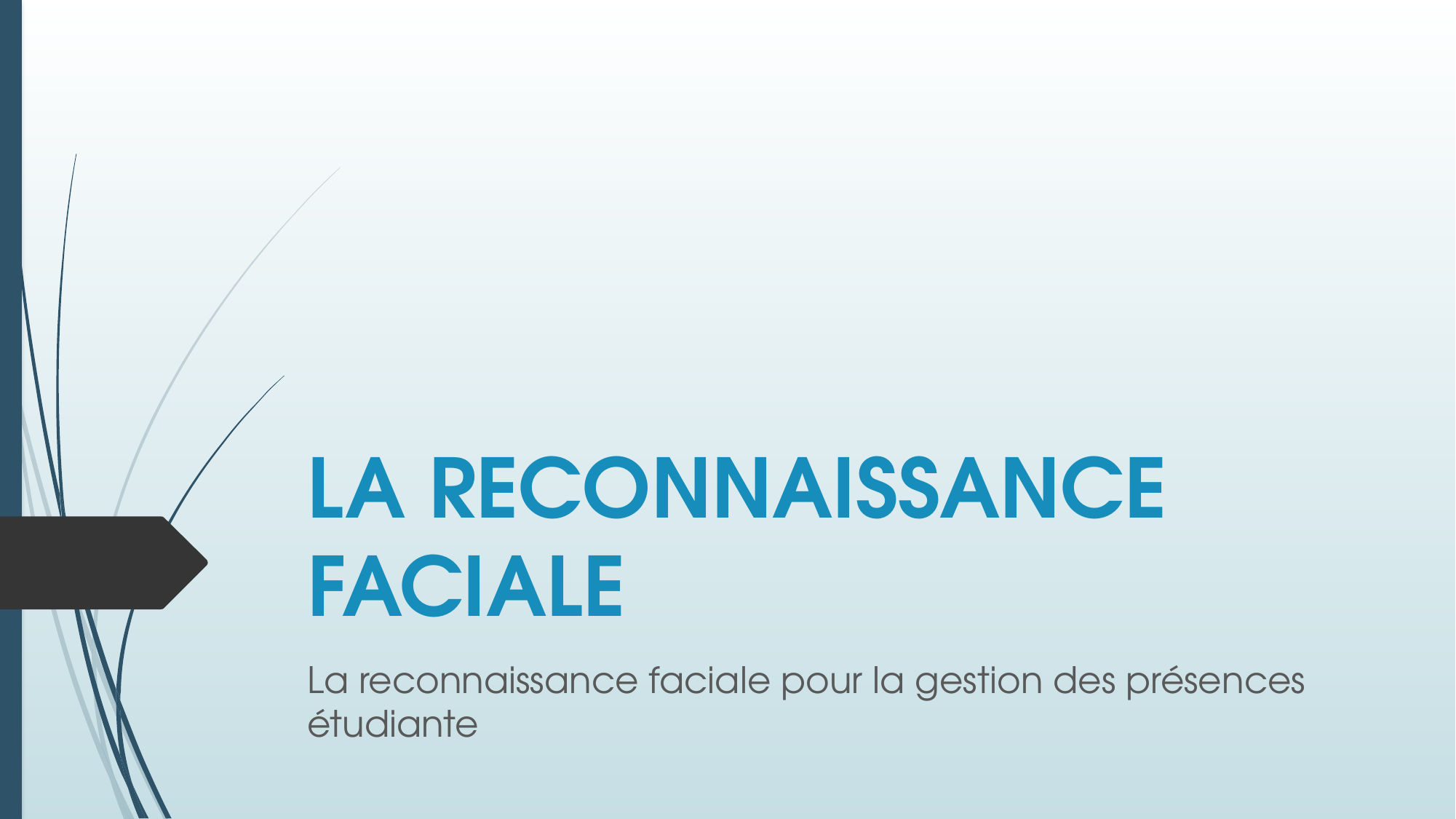

# LA RECONNAISSANCE FACIALE
La reconnaissance faciale pour la gestion des présences étudiante